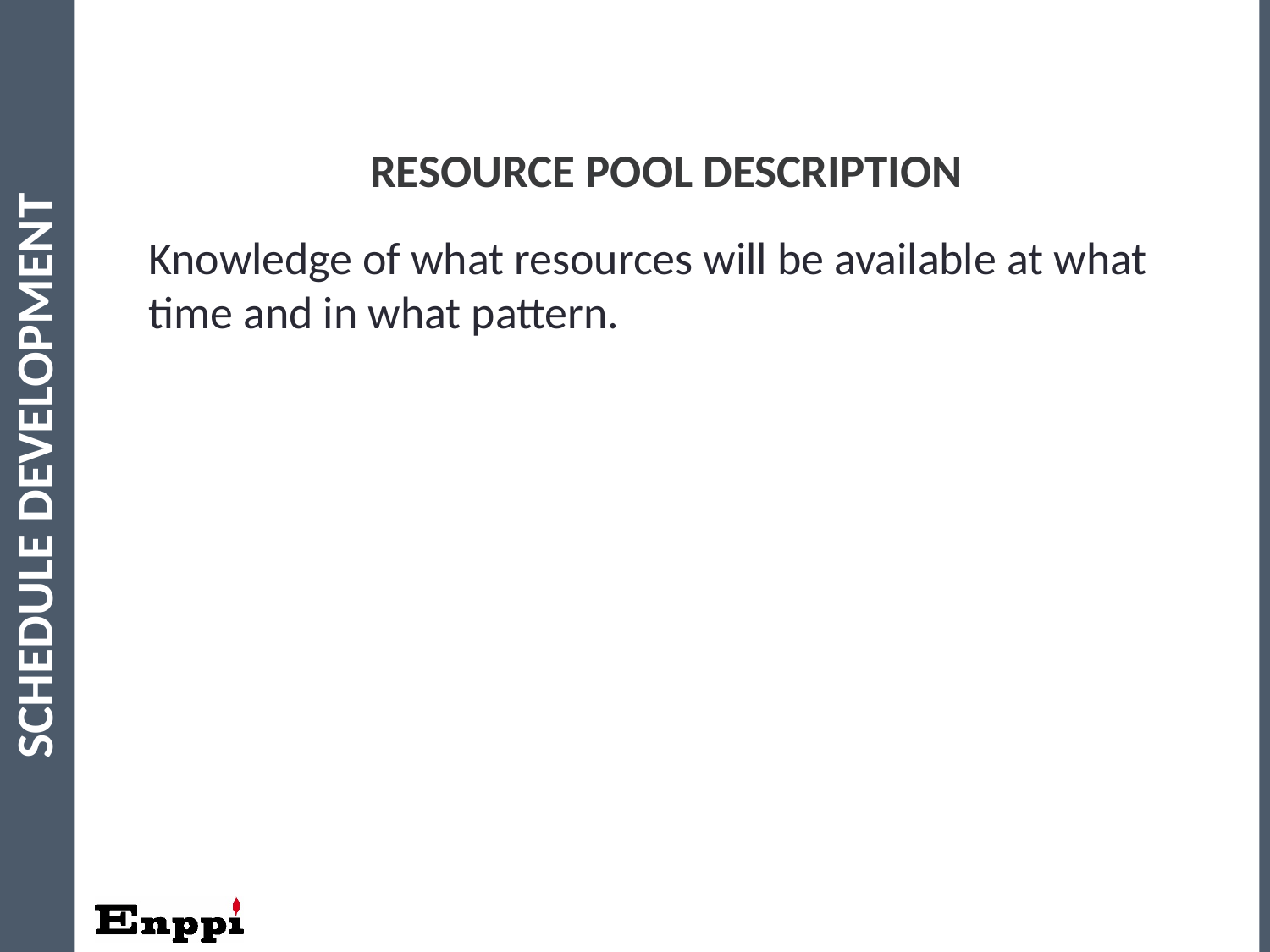

68
Resource Pool Description
Knowledge of what resources will be available at what time and in what pattern.
Schedule Development